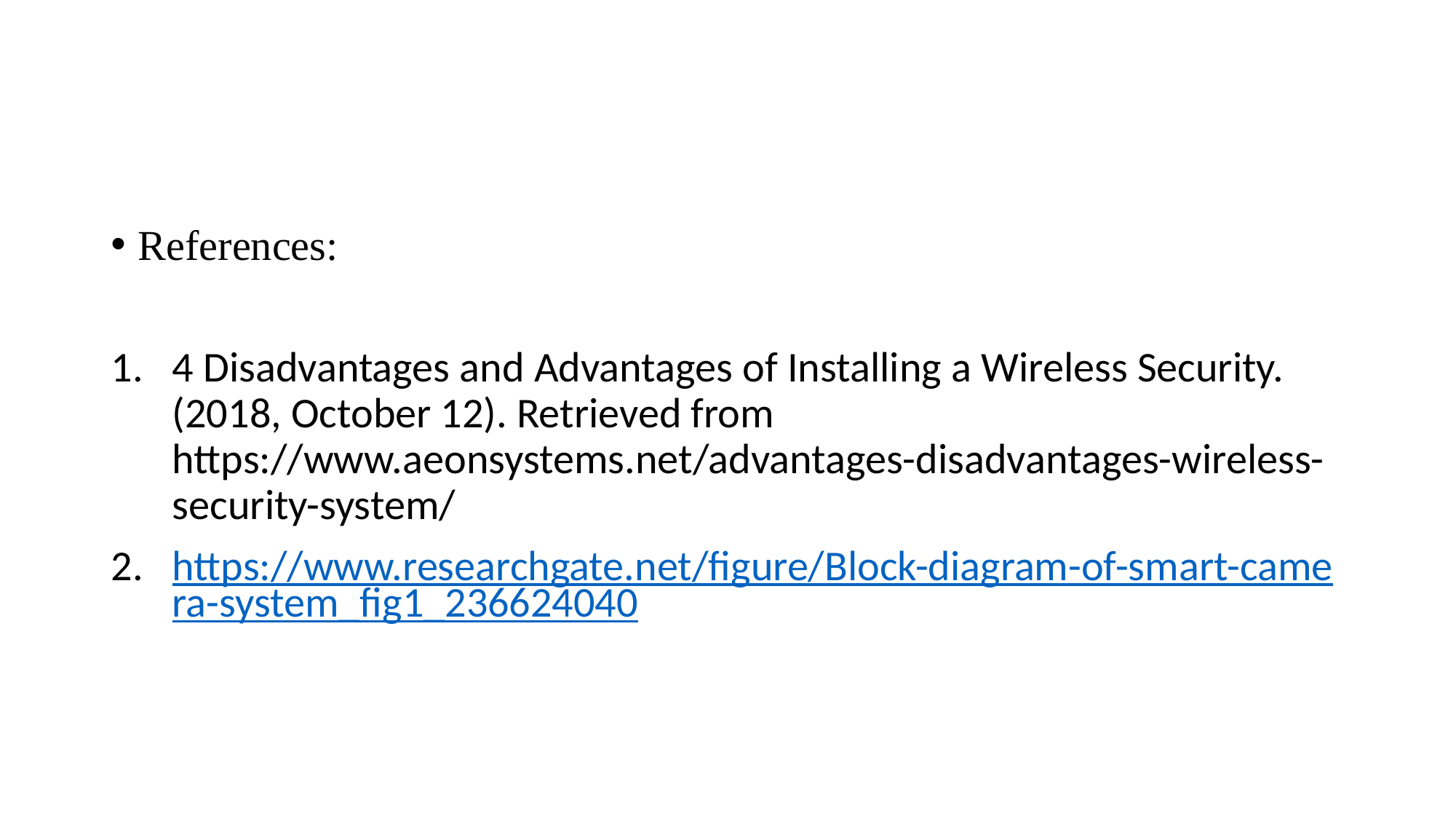

References:

4 Disadvantages and Advantages of Installing a Wireless Security. (2018, October 12). Retrieved from https://www.aeonsystems.net/advantages-disadvantages-wireless-security-system/
https://www.researchgate.net/figure/Block-diagram-of-smart-camera-system_fig1_236624040